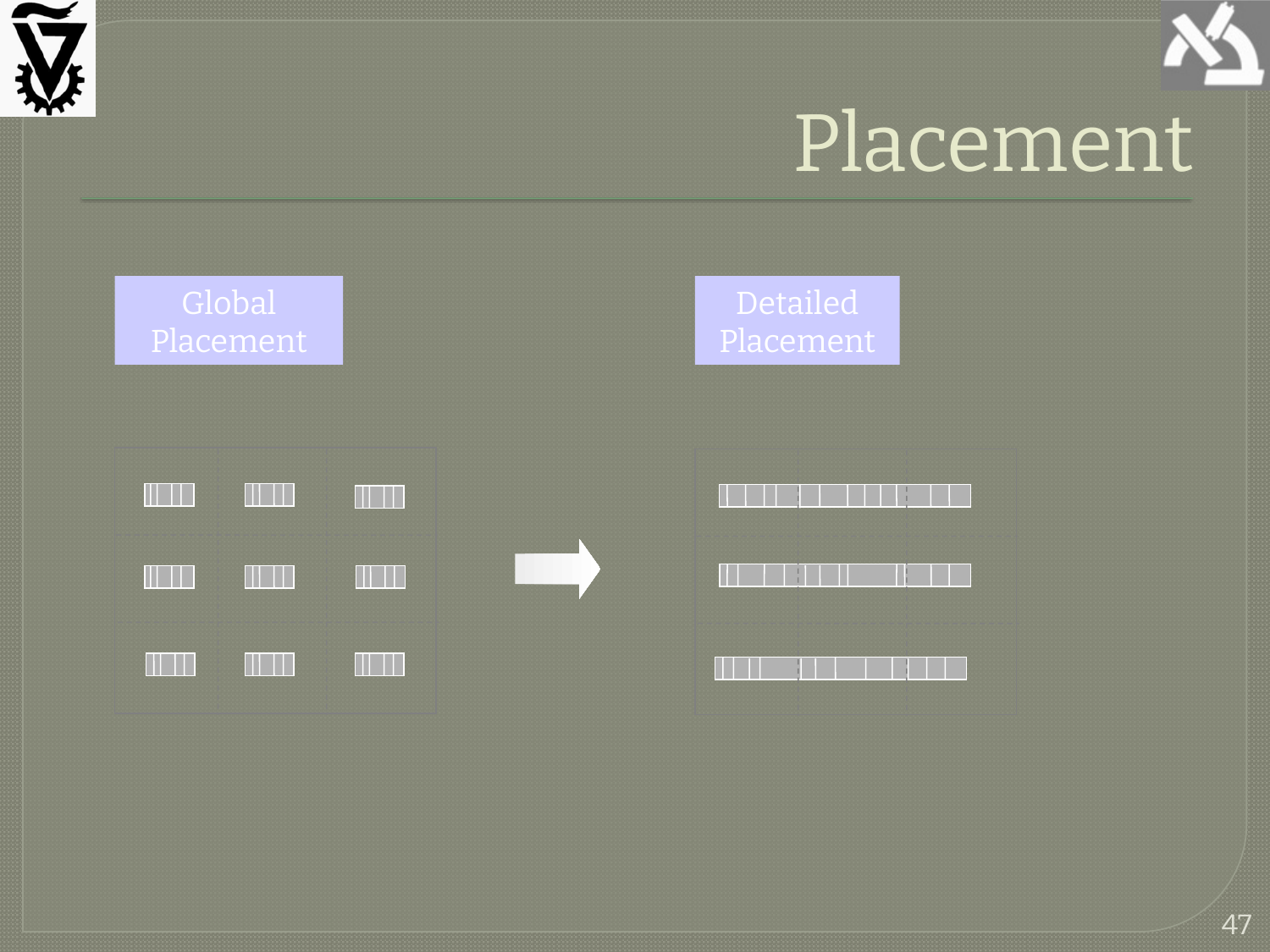

# Placement
Global Placement
Detailed Placement

47